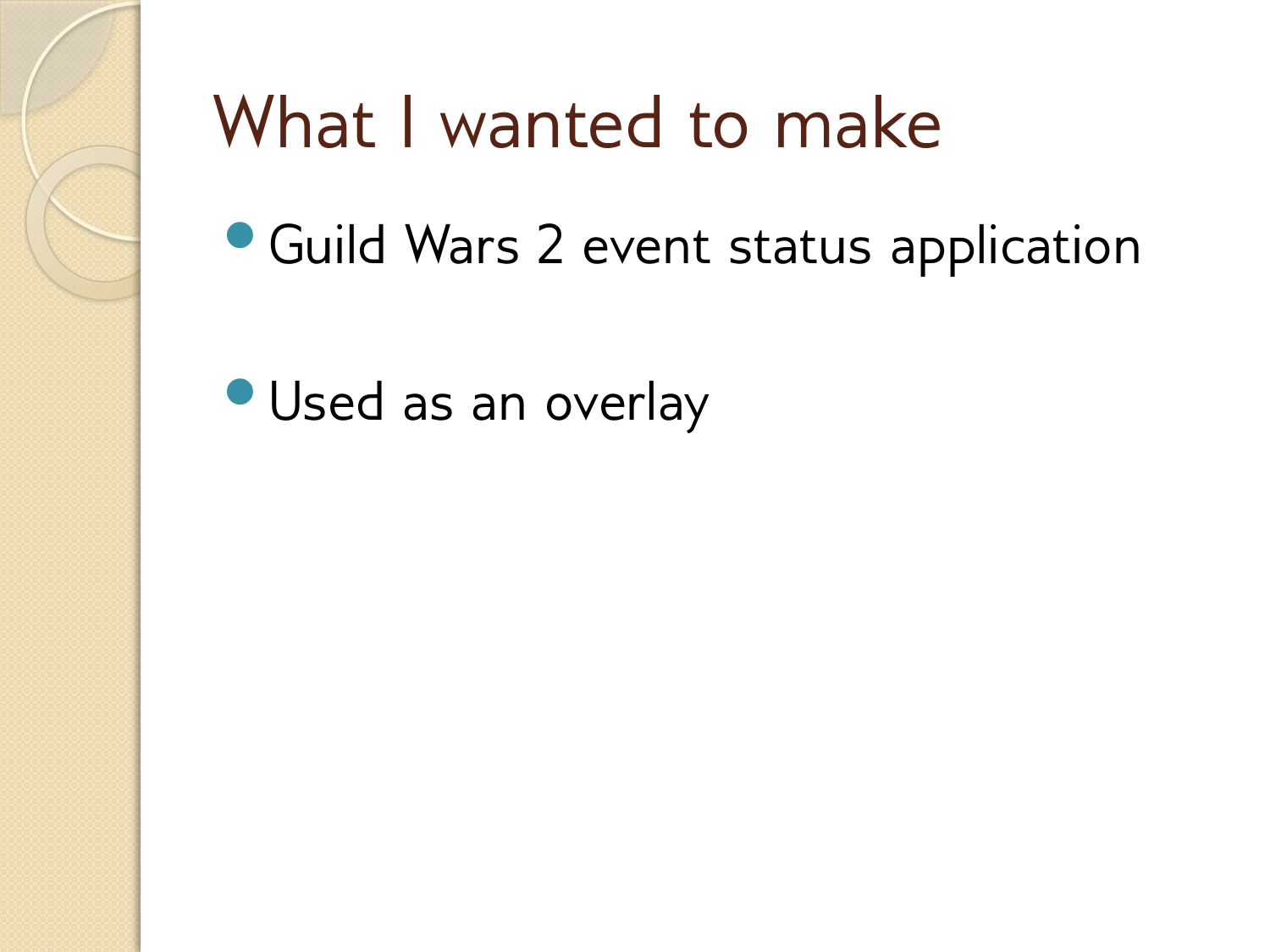

# What I wanted to make
Guild Wars 2 event status application

Used as an overlay